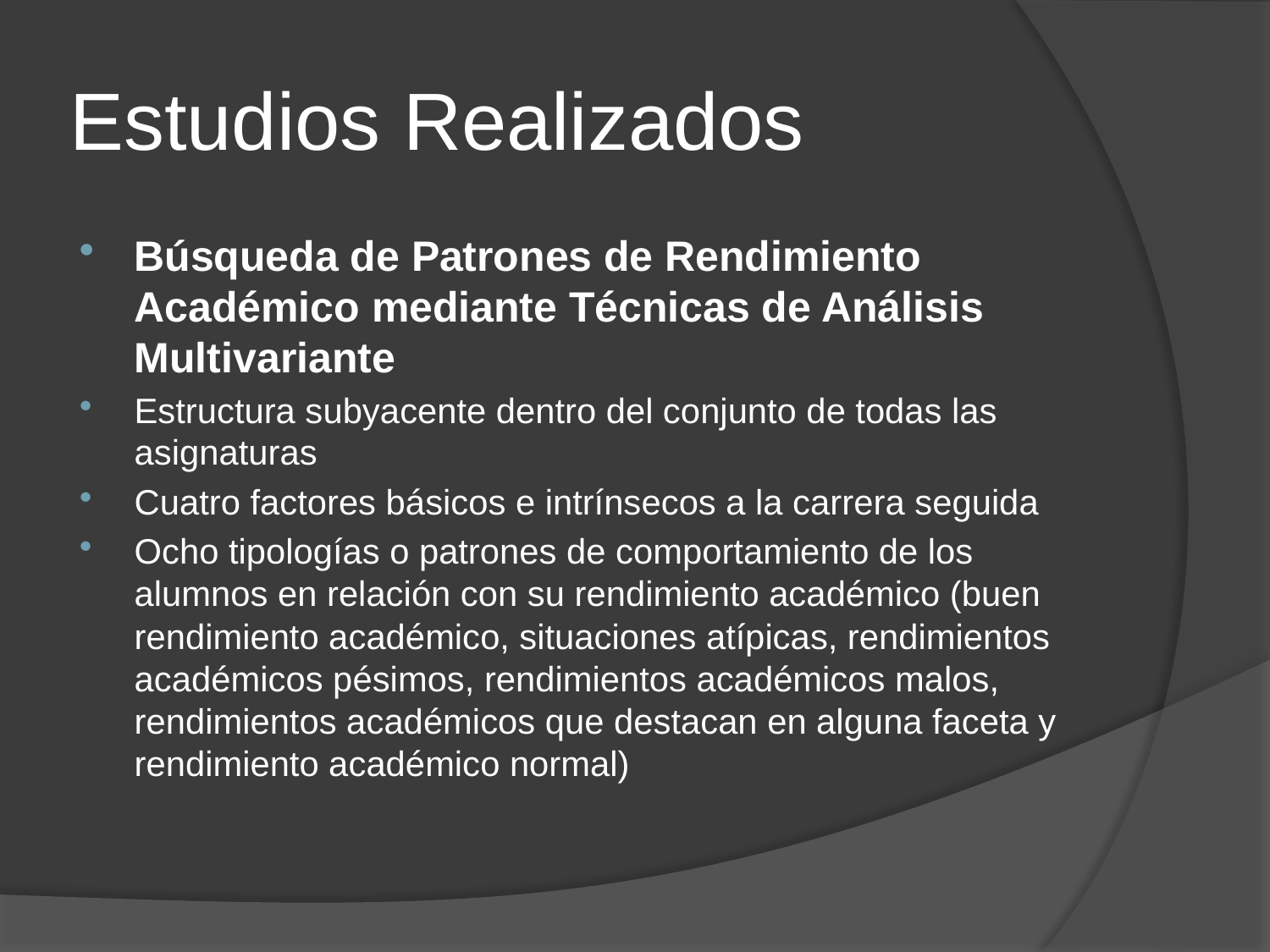

# Estudios Realizados
Búsqueda de Patrones de Rendimiento Académico mediante Técnicas de Análisis Multivariante
Estructura subyacente dentro del conjunto de todas las asignaturas
Cuatro factores básicos e intrínsecos a la carrera seguida
Ocho tipologías o patrones de comportamiento de los alumnos en relación con su rendimiento académico (buen rendimiento académico, situaciones atípicas, rendimientos académicos pésimos, rendimientos académicos malos, rendimientos académicos que destacan en alguna faceta y rendimiento académico normal)